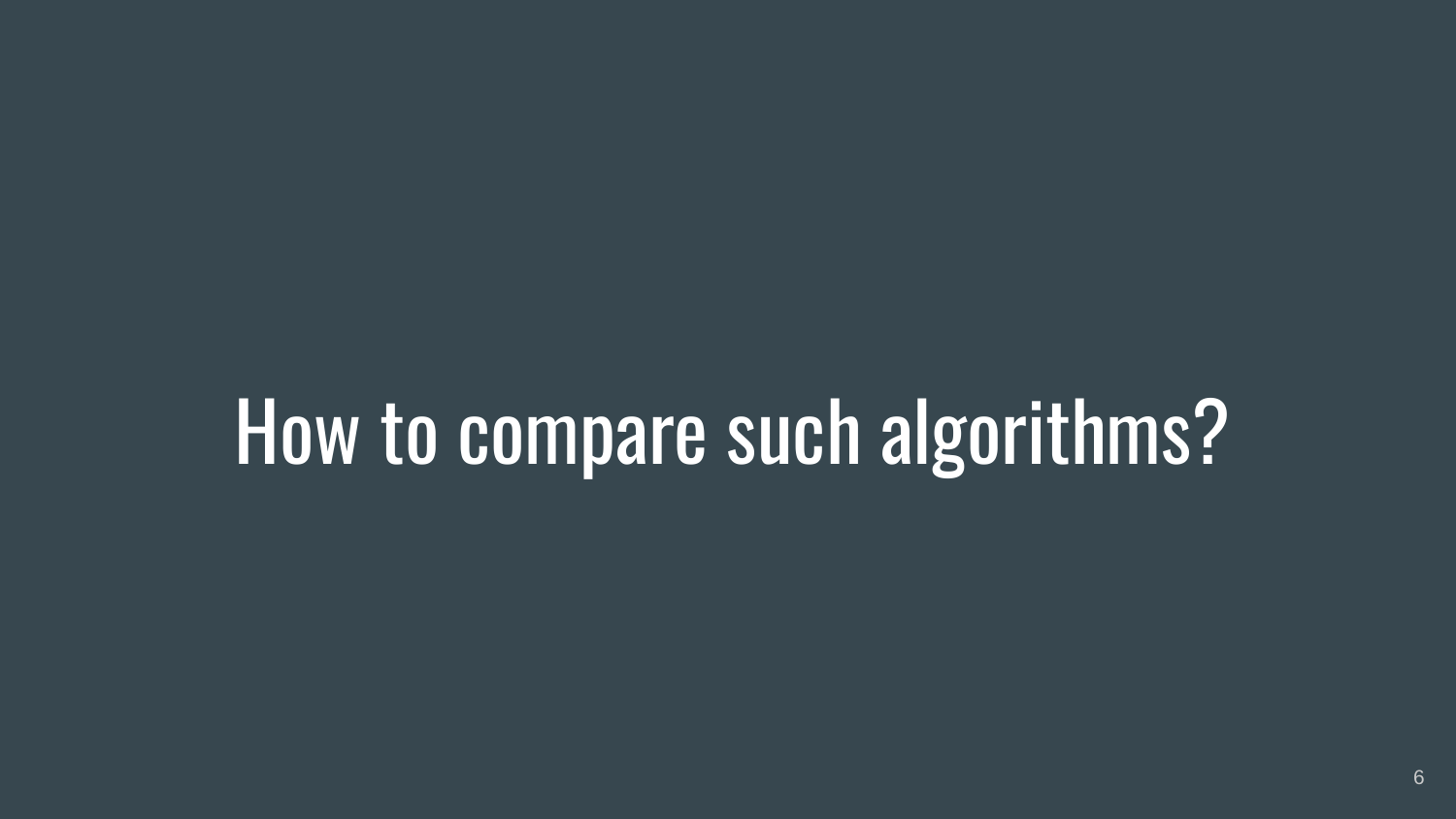

# How to compare such algorithms?
6